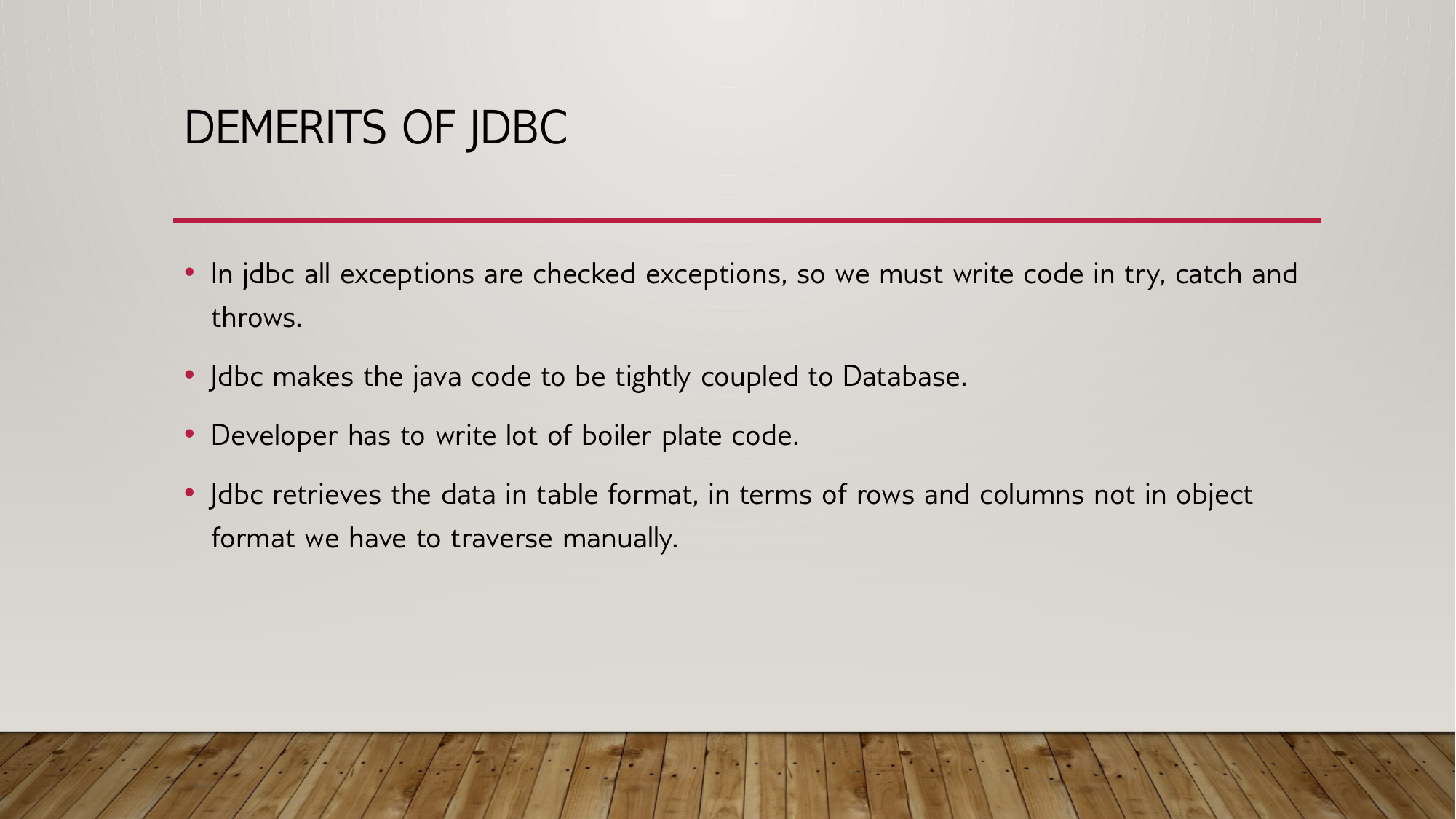

# Demerits of JDBC
In jdbc all exceptions are checked exceptions, so we must write code in try, catch and throws.
Jdbc makes the java code to be tightly coupled to Database.
Developer has to write lot of boiler plate code.
Jdbc retrieves the data in table format, in terms of rows and columns not in object format we have to traverse manually.